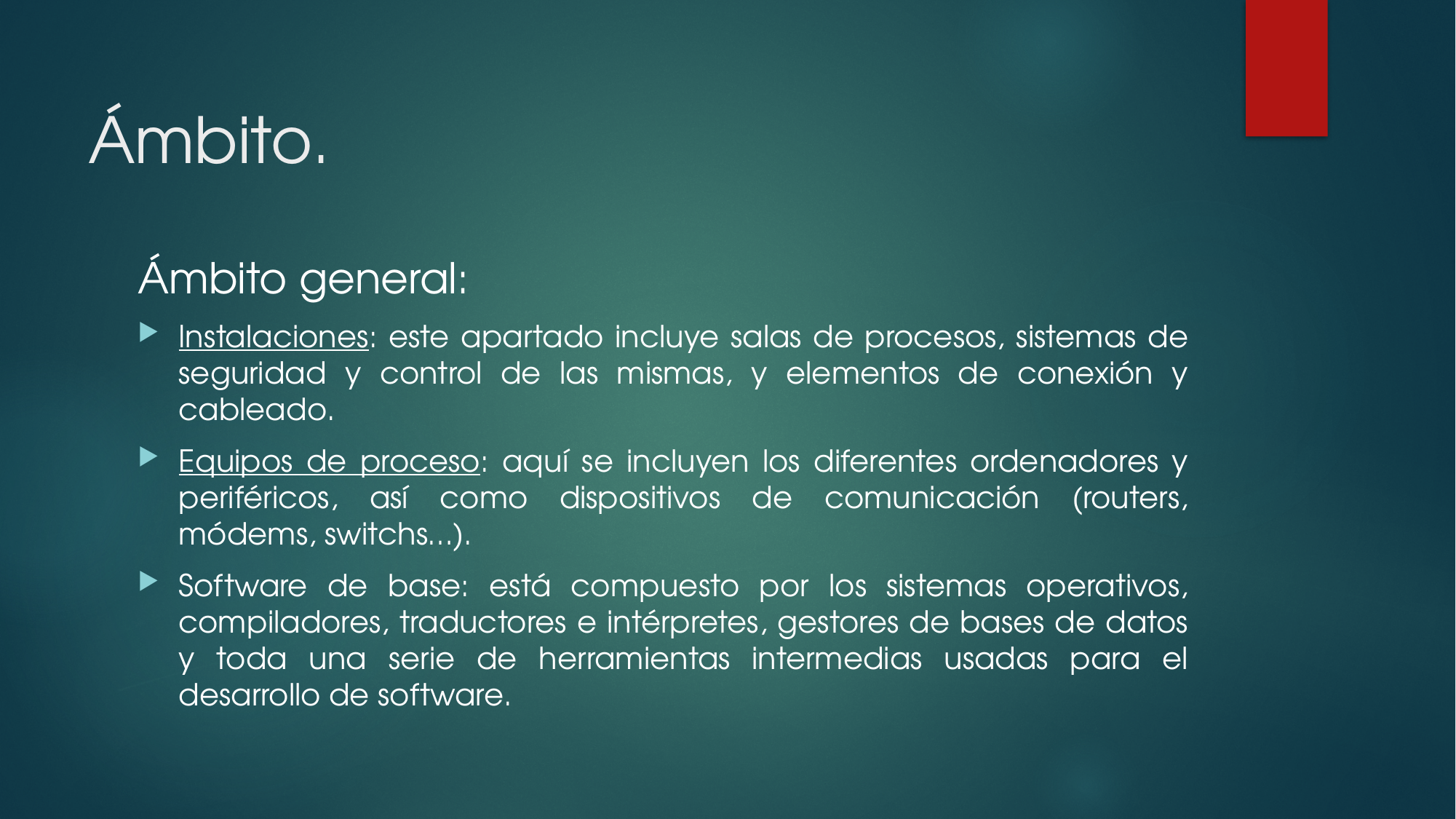

# Ámbito.
Ámbito general:
Instalaciones: este apartado incluye salas de procesos, sistemas de seguridad y control de las mismas, y elementos de conexión y cableado.
Equipos de proceso: aquí se incluyen los diferentes ordenadores y periféricos, así como dispositivos de comunicación (routers, módems, switchs…).
Software de base: está compuesto por los sistemas operativos, compiladores, traductores e intérpretes, gestores de bases de datos y toda una serie de herramientas intermedias usadas para el desarrollo de software.